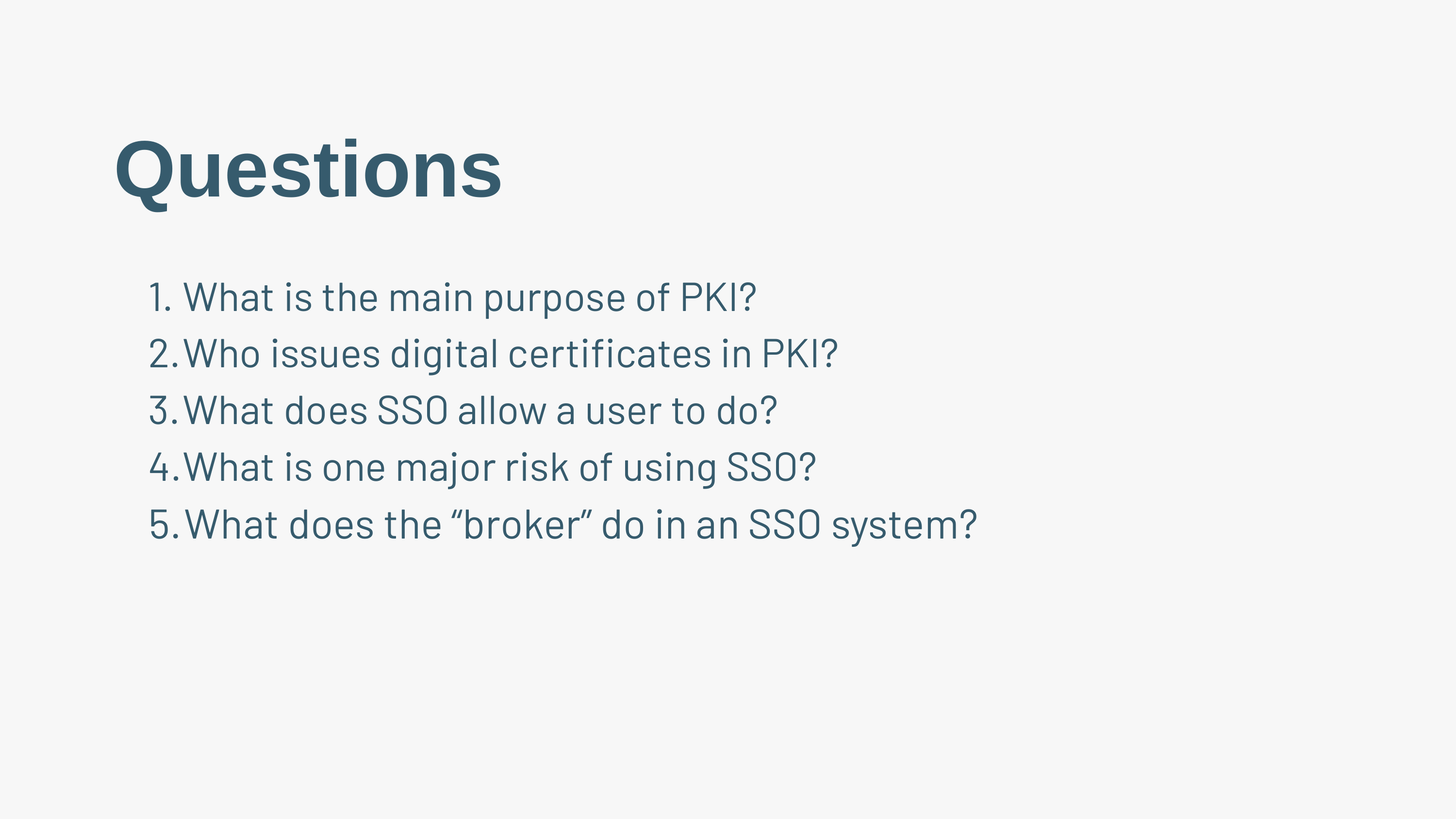

Questions
What is the main purpose of PKI?
Who issues digital certificates in PKI?
What does SSO allow a user to do?
What is one major risk of using SSO?
What does the “broker” do in an SSO system?